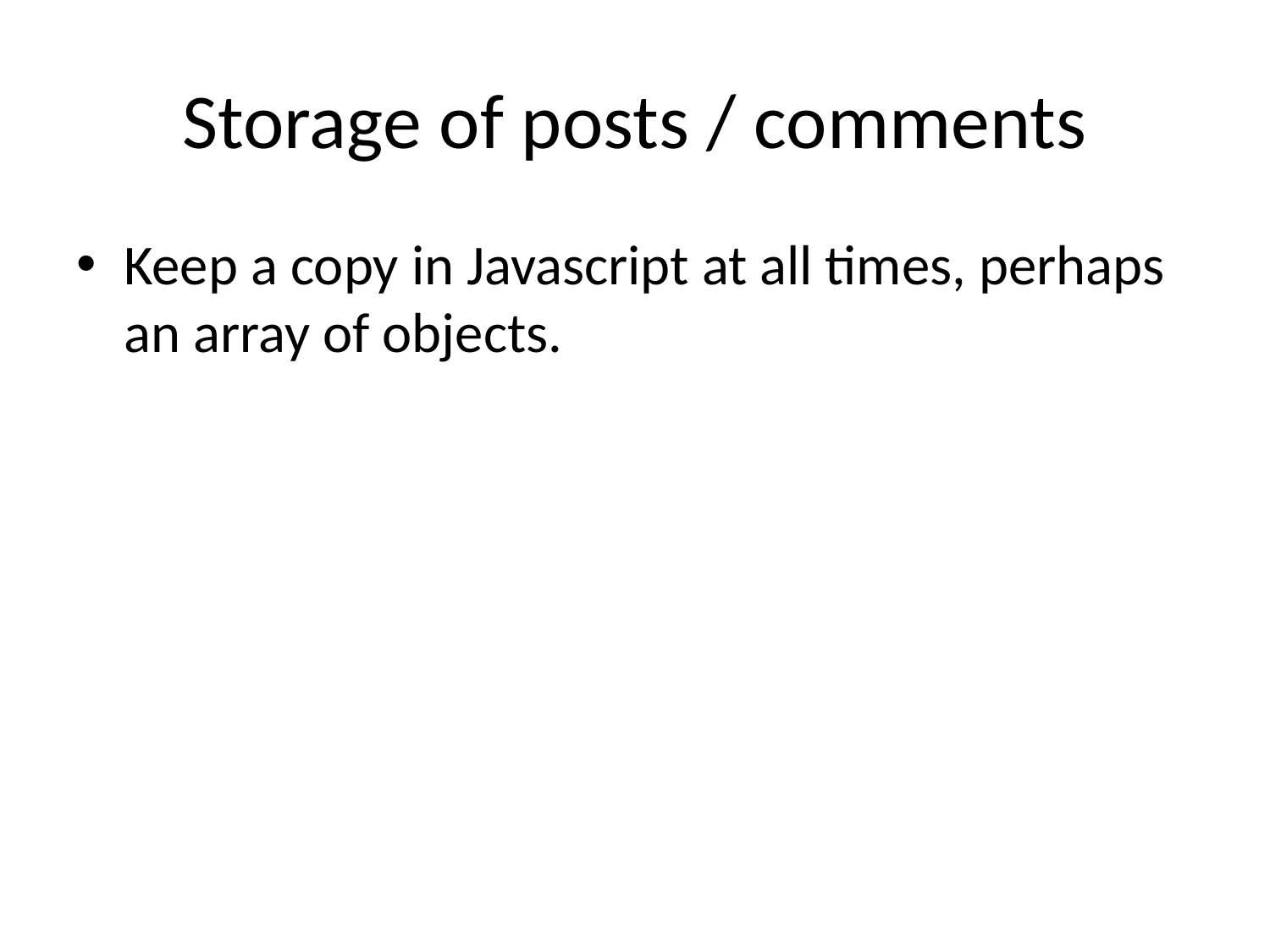

# Storage of posts / comments
Keep a copy in Javascript at all times, perhaps an array of objects.